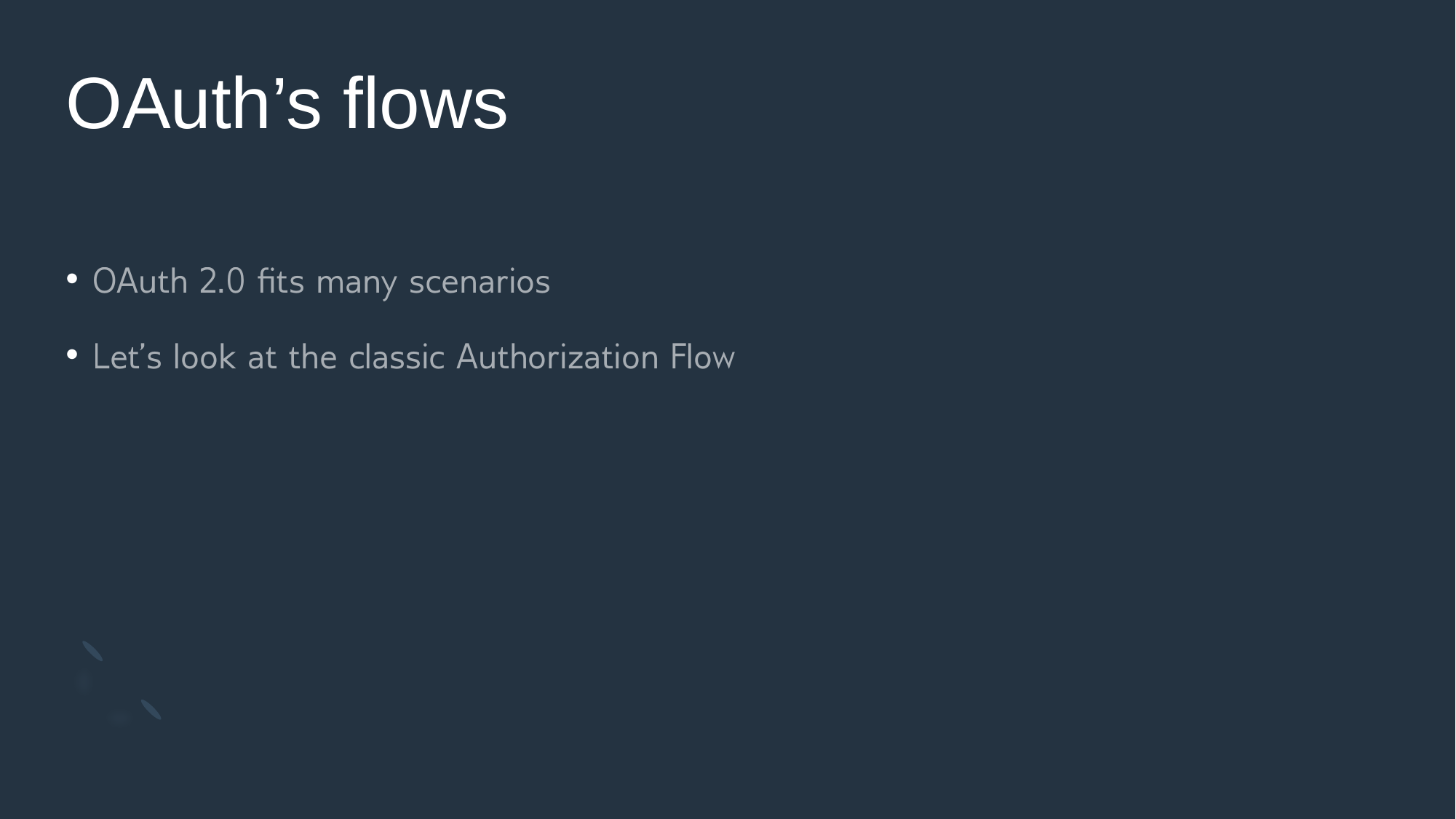

# OAuth’s flows
OAuth 2.0 fits many scenarios
Let’s look at the classic Authorization Flow